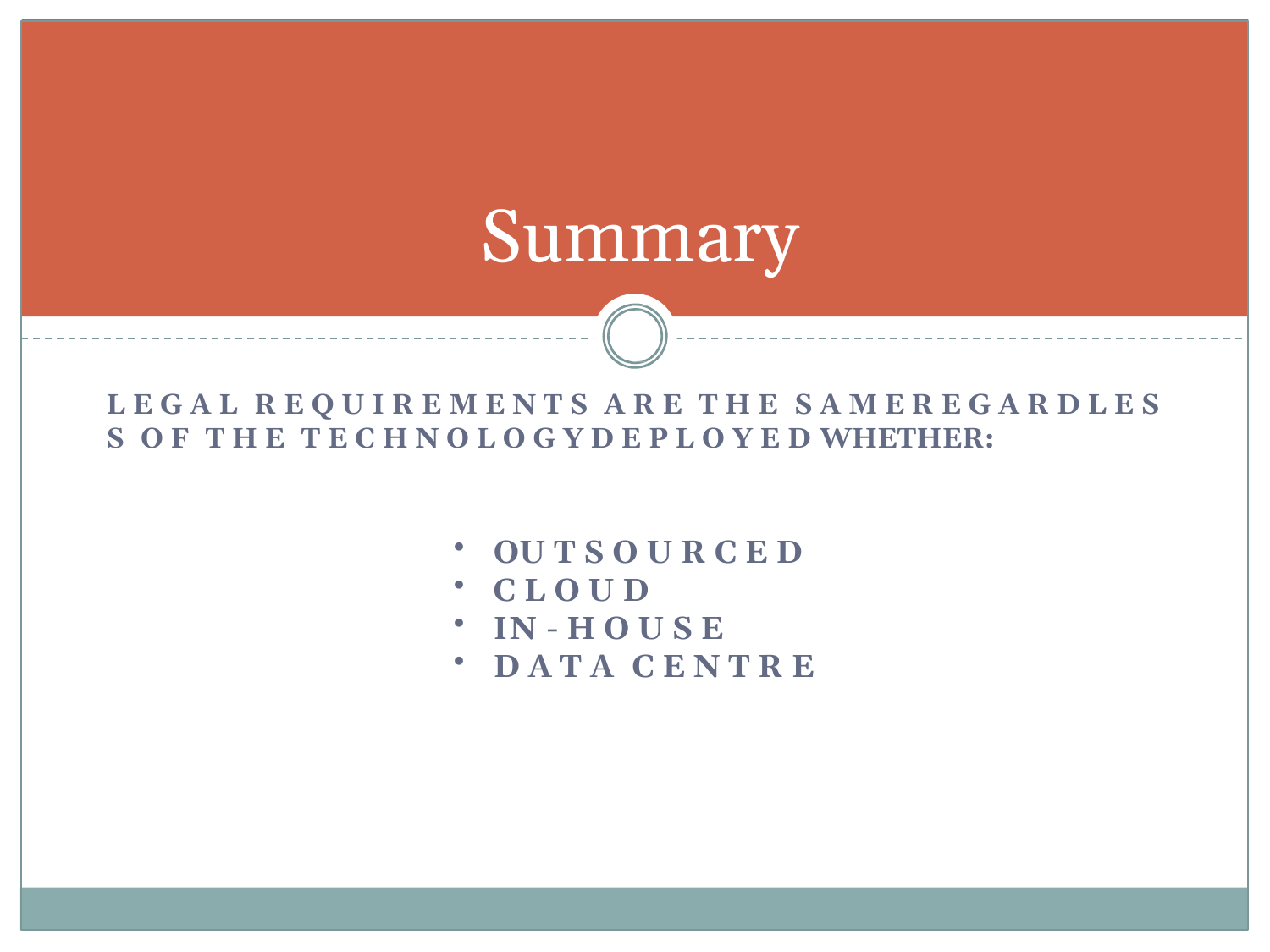

# Summary

L E G A L  R E Q U I R E M E N T S  A R E  T H E  S A M E R E G A R D L E S S  O F  T H E  T E C H N O L O G Y D E P L O Y E D WHETHER:
OU T S O U R C E D
C L O U D
IN - H O U S E
D A T A  C E N T R E